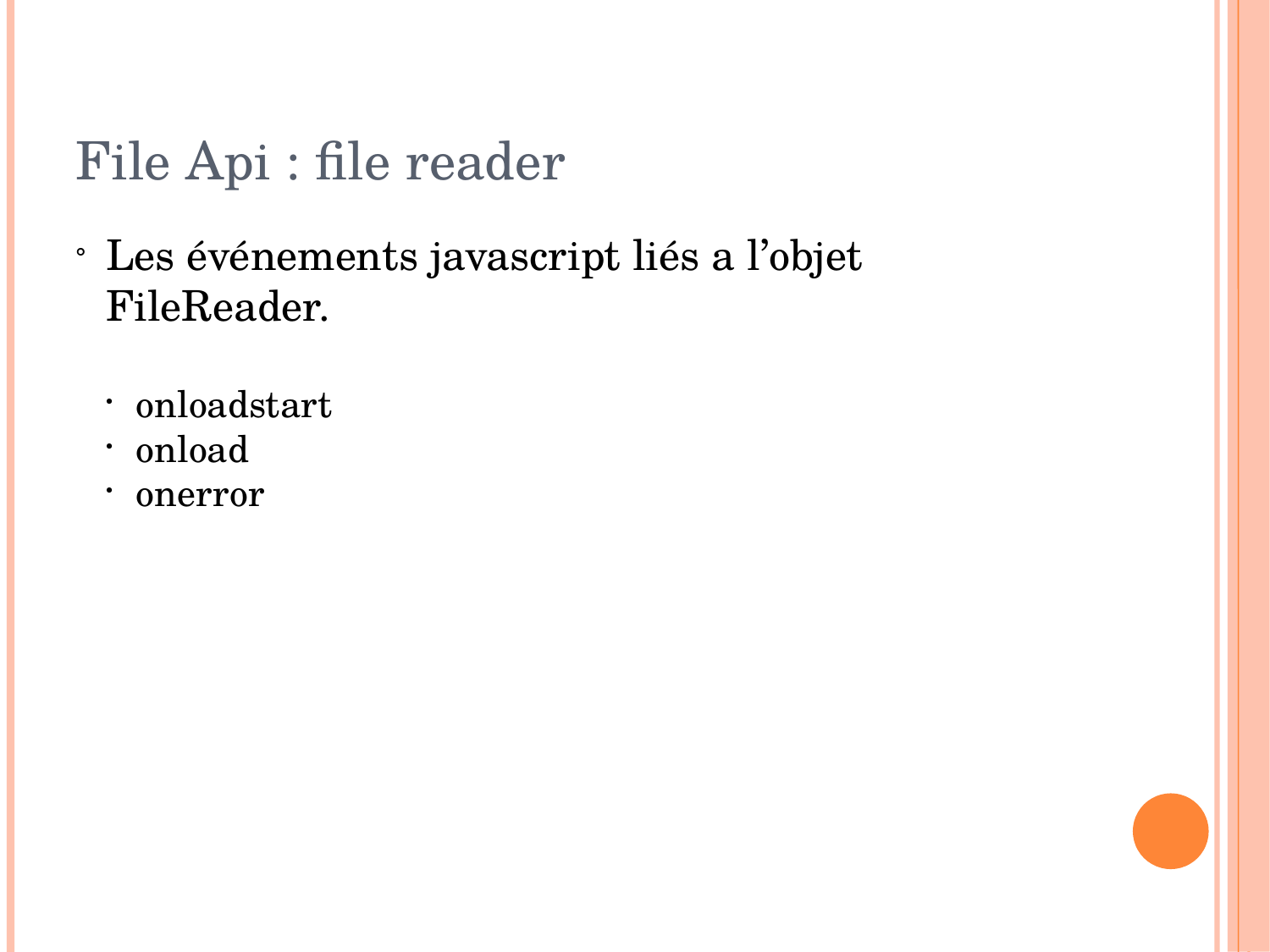

File Api : file reader
Les événements javascript liés a l’objet FileReader.

onloadstart
onload
onerror